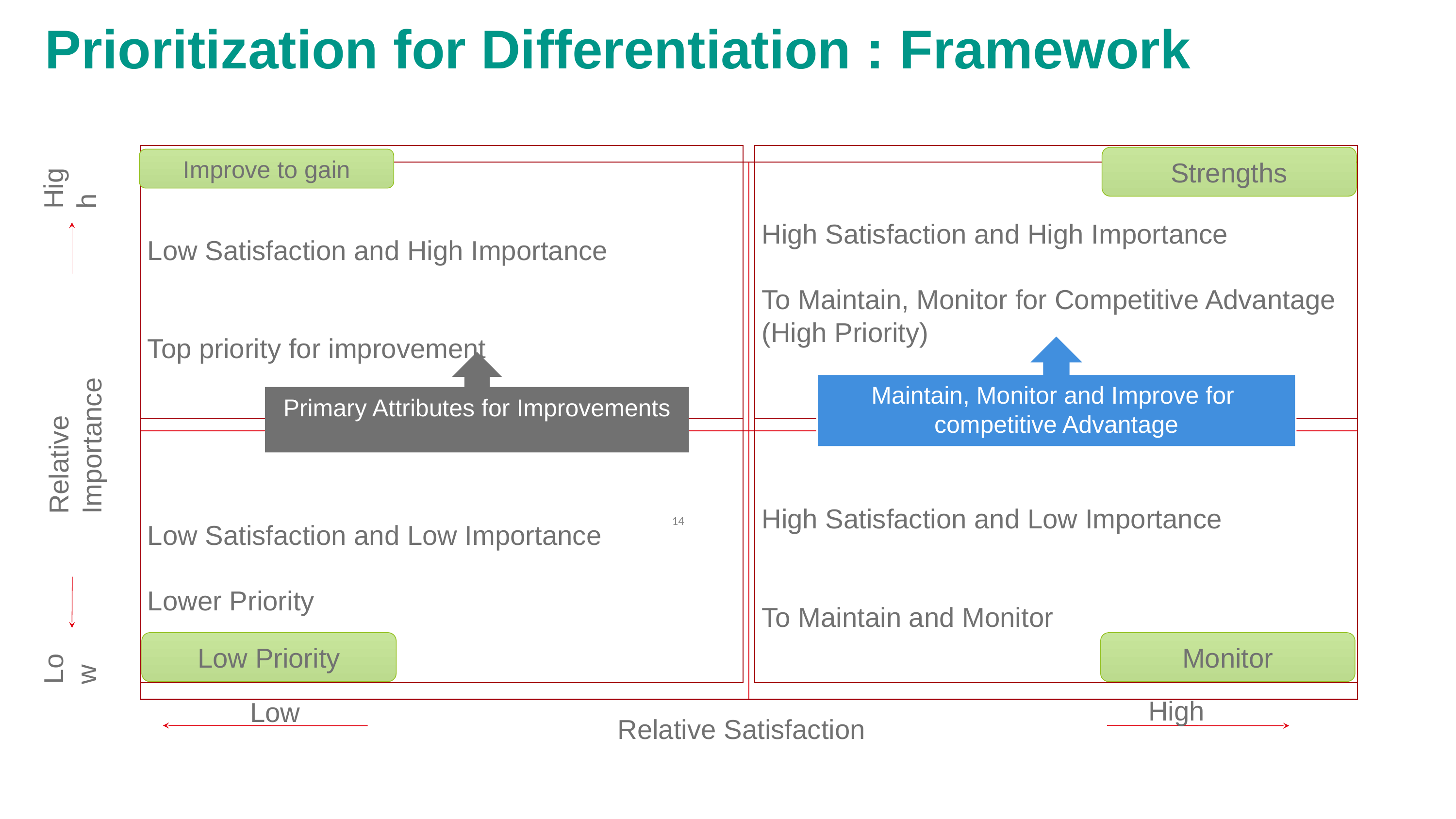

Prioritization for Differentiation : Framework

Low Satisfaction and High Importance

Top priority for improvement

High Satisfaction and High Importance

To Maintain, Monitor for Competitive Advantage (High Priority)

Strengths
Improve to gain
High

Maintain, Monitor and Improve for  competitive Advantage
Primary Attributes for Improvements
Relative Importance

Low Satisfaction and Low Importance

Lower Priority

High Satisfaction and Low Importance

To Maintain and Monitor

14
Monitor
Low Priority
Low
High
Low
Relative Satisfaction